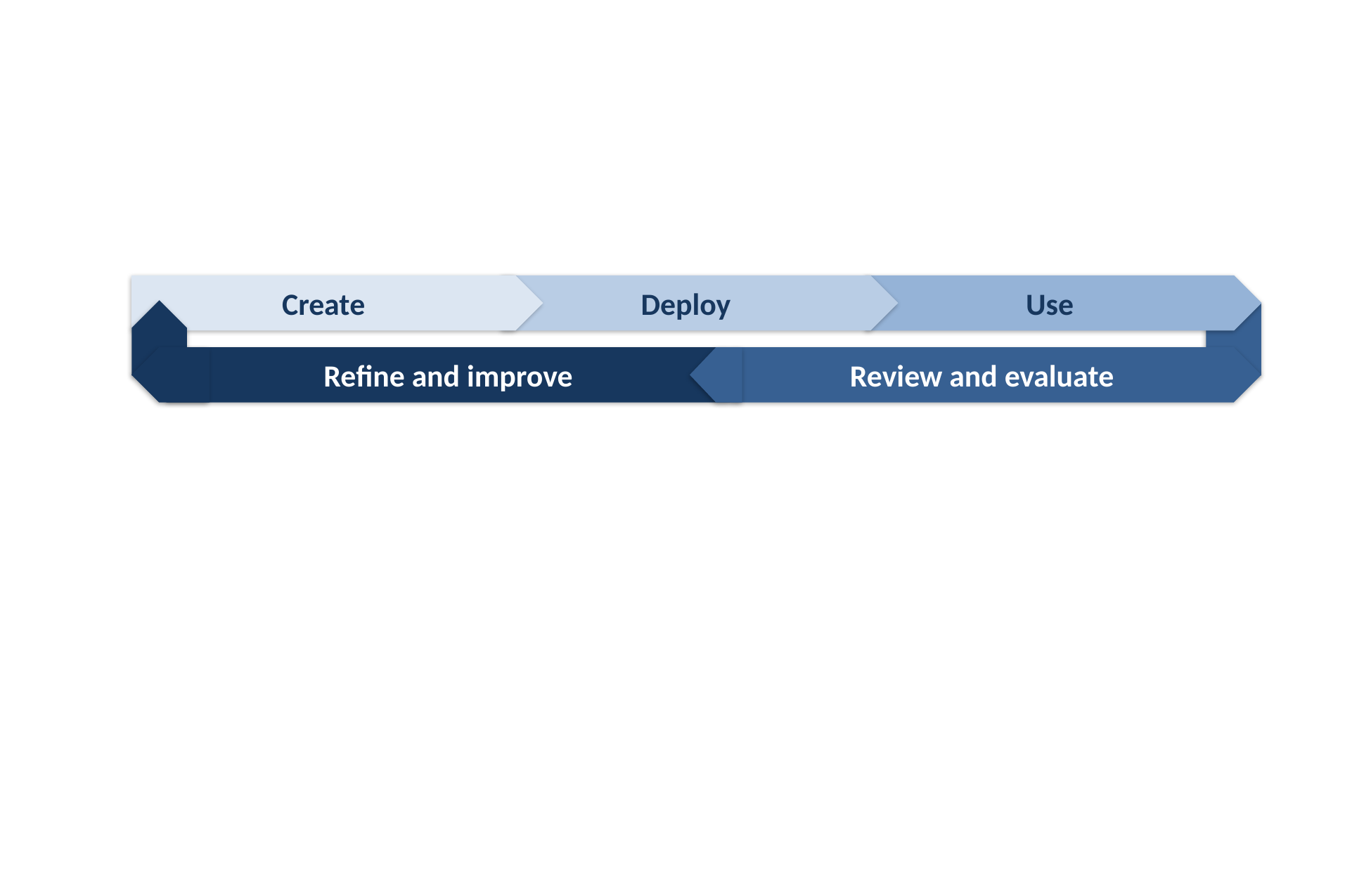

Create
Deploy
Use

Refine and improve

Review and evaluate